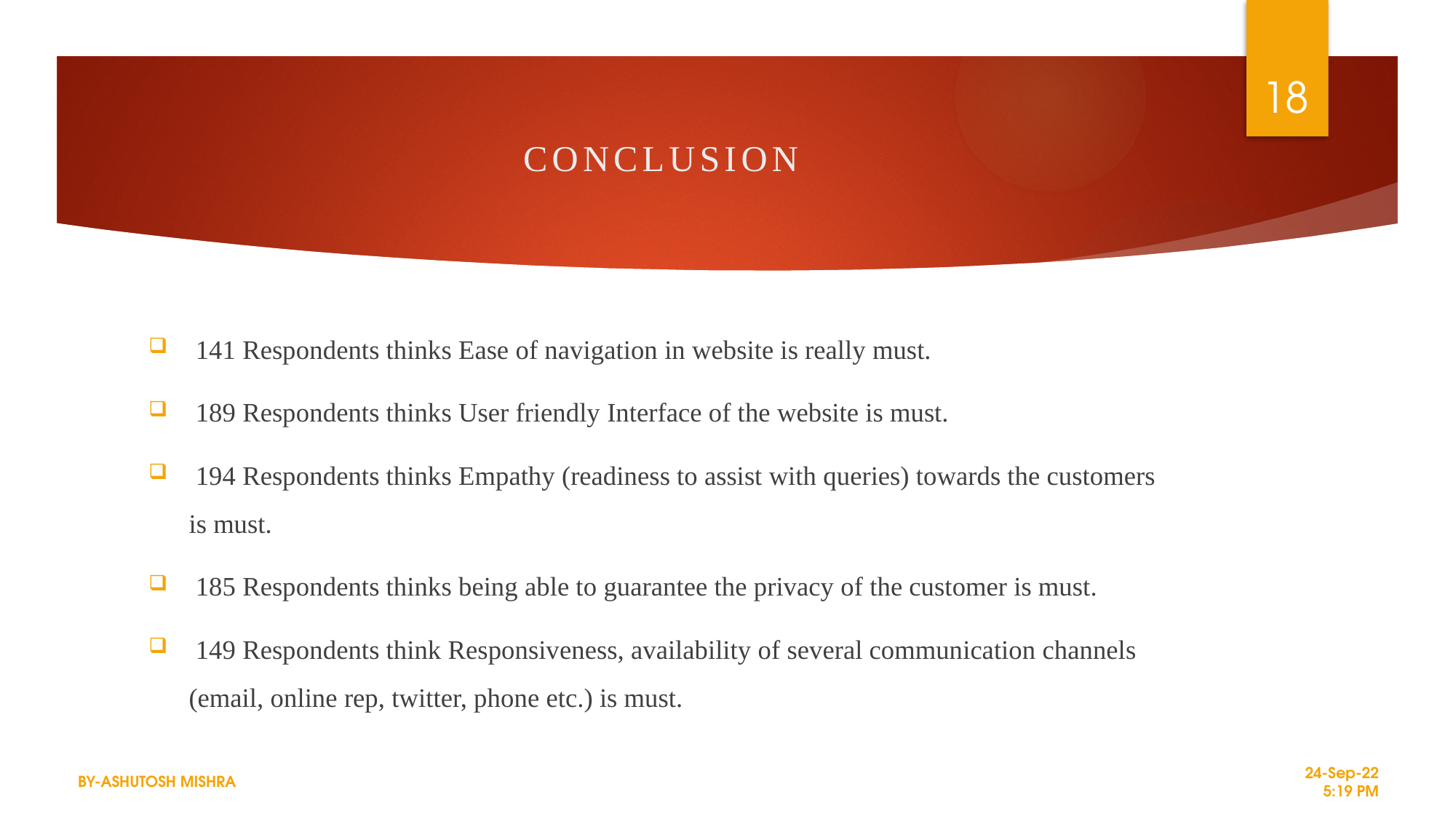

18
# CONCLUSION
 141 Respondents thinks Ease of navigation in website is really must.
 189 Respondents thinks User friendly Interface of the website is must.
 194 Respondents thinks Empathy (readiness to assist with queries) towards the customers is must.
 185 Respondents thinks being able to guarantee the privacy of the customer is must.
 149 Respondents think Responsiveness, availability of several communication channels (email, online rep, twitter, phone etc.) is must.

BY-ASHUTOSH MISHRA
24-Sep-22 5:19 PM